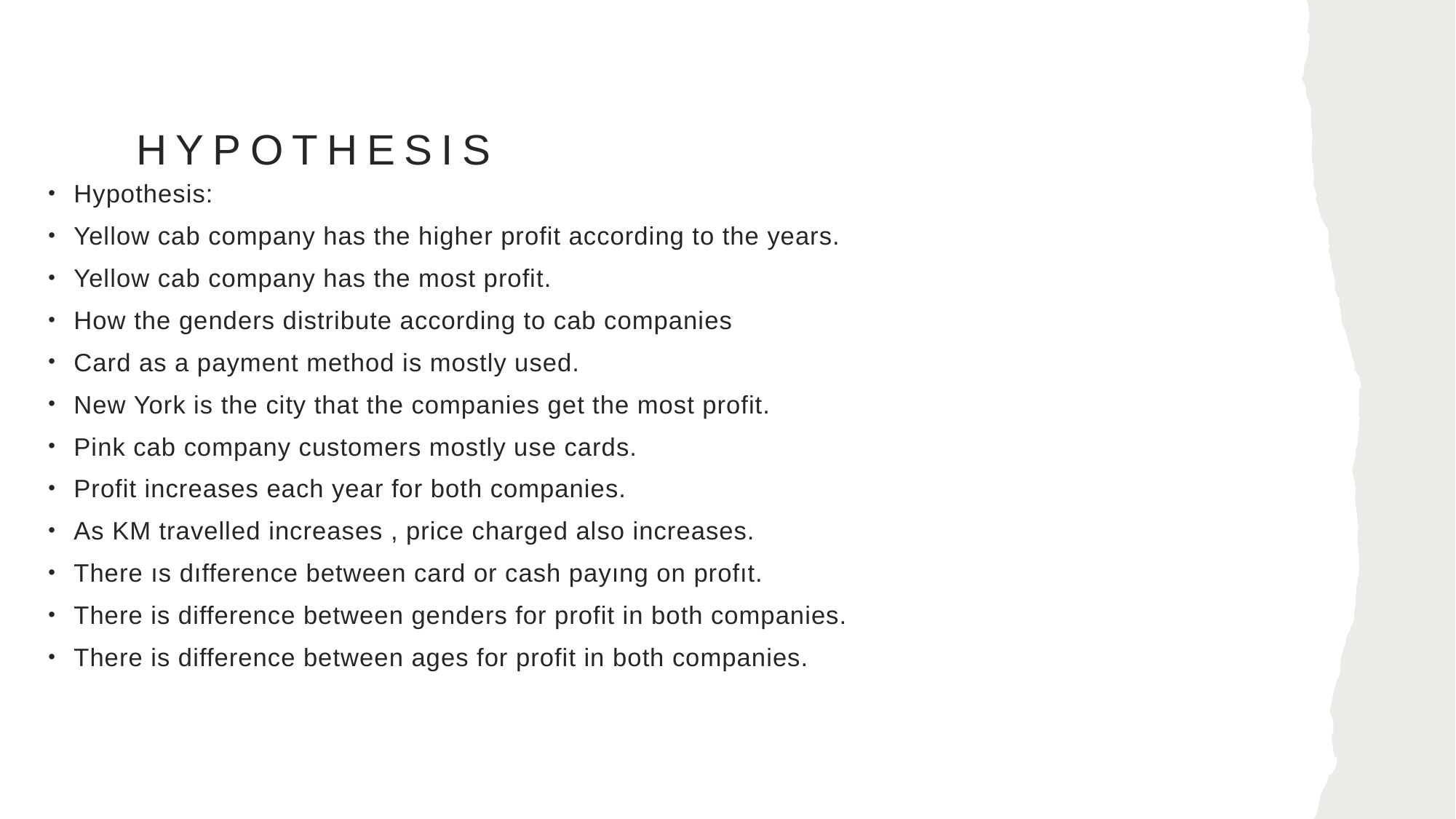

# hypothesıs
Hypothesis:
Yellow cab company has the higher profit according to the years.
Yellow cab company has the most profit.
How the genders distribute according to cab companies
Card as a payment method is mostly used.
New York is the city that the companies get the most profit.
Pink cab company customers mostly use cards.
Profit increases each year for both companies.
As KM travelled increases , price charged also increases.
There ıs dıfference between card or cash payıng on profıt.
There is difference between genders for profit in both companies.
There is difference between ages for profit in both companies.